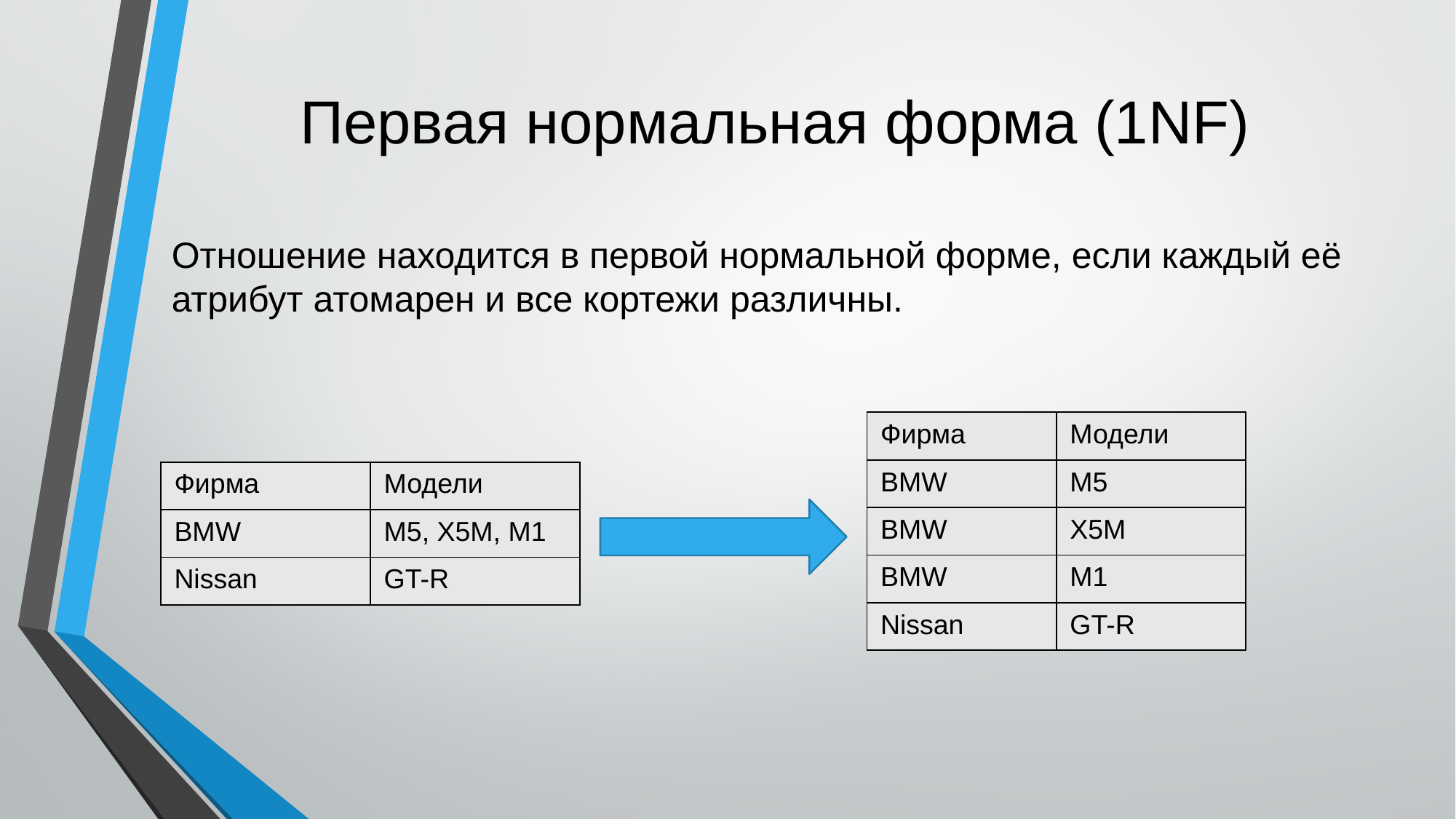

# Первая нормальная форма (1NF)
Отношение находится в первой нормальной форме, если каждый её атрибут атомарен и все кортежи различны.
| Фирма | Модели |
| --- | --- |
| BMW | M5 |
| BMW | X5M |
| BMW | M1 |
| Nissan | GT-R |
| Фирма | Модели |
| --- | --- |
| BMW | M5, X5M, M1 |
| Nissan | GT-R |